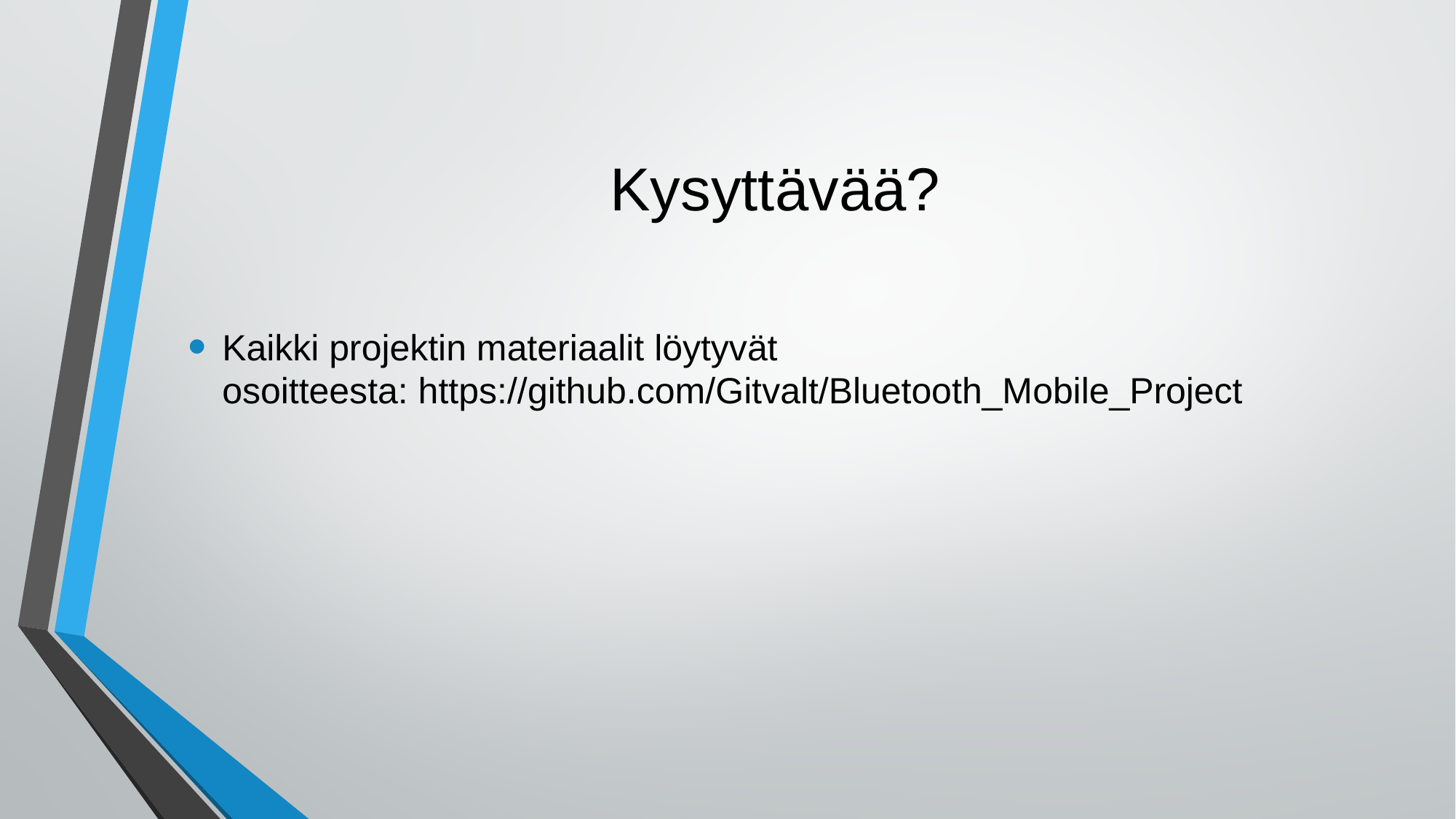

# Kysyttävää?
Kaikki projektin materiaalit löytyvät osoitteesta: https://github.com/Gitvalt/Bluetooth_Mobile_Project